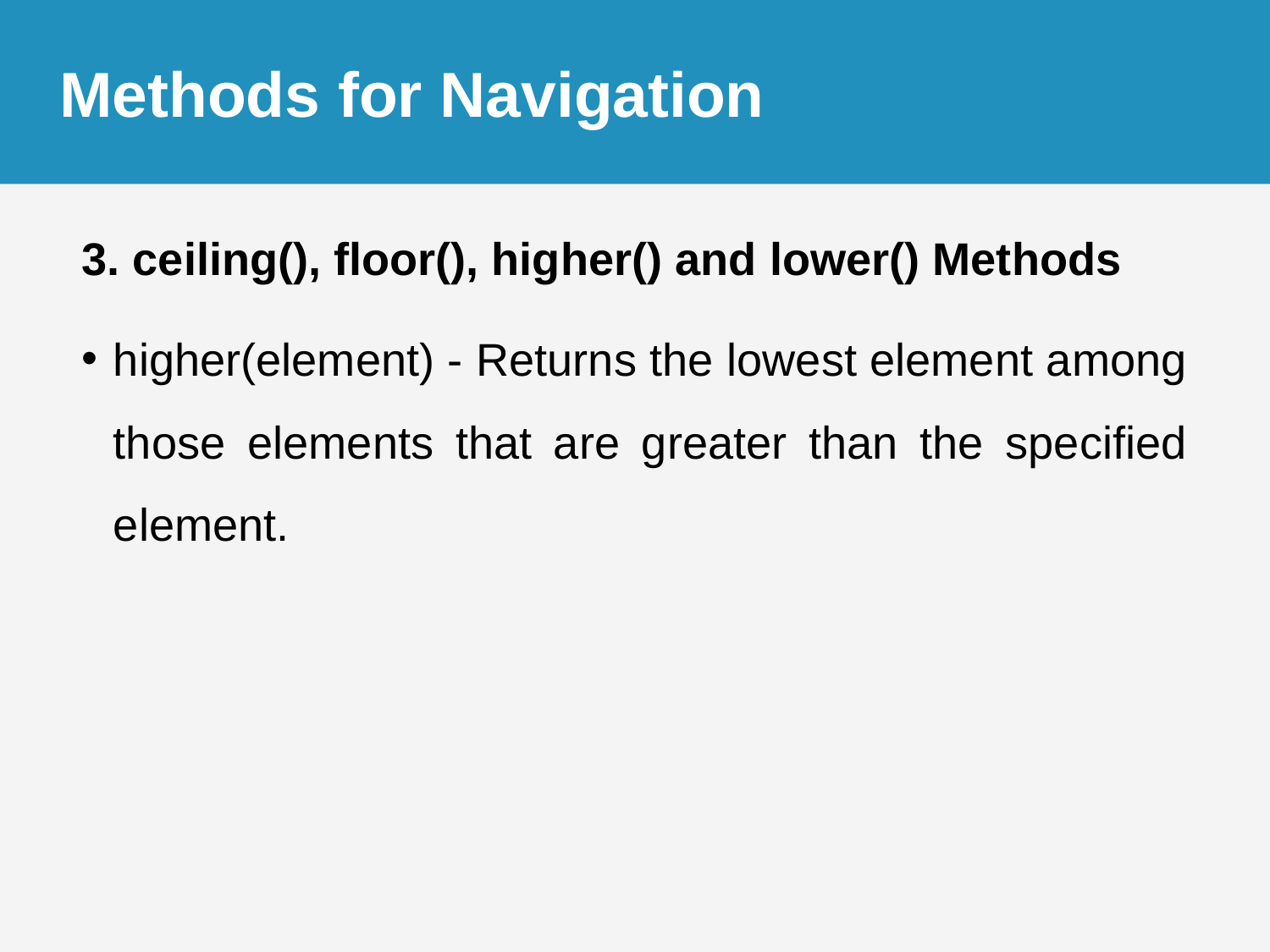

# Methods for Navigation
3. ceiling(), floor(), higher() and lower() Methods
higher(element) - Returns the lowest element among those elements that are greater than the specified element.